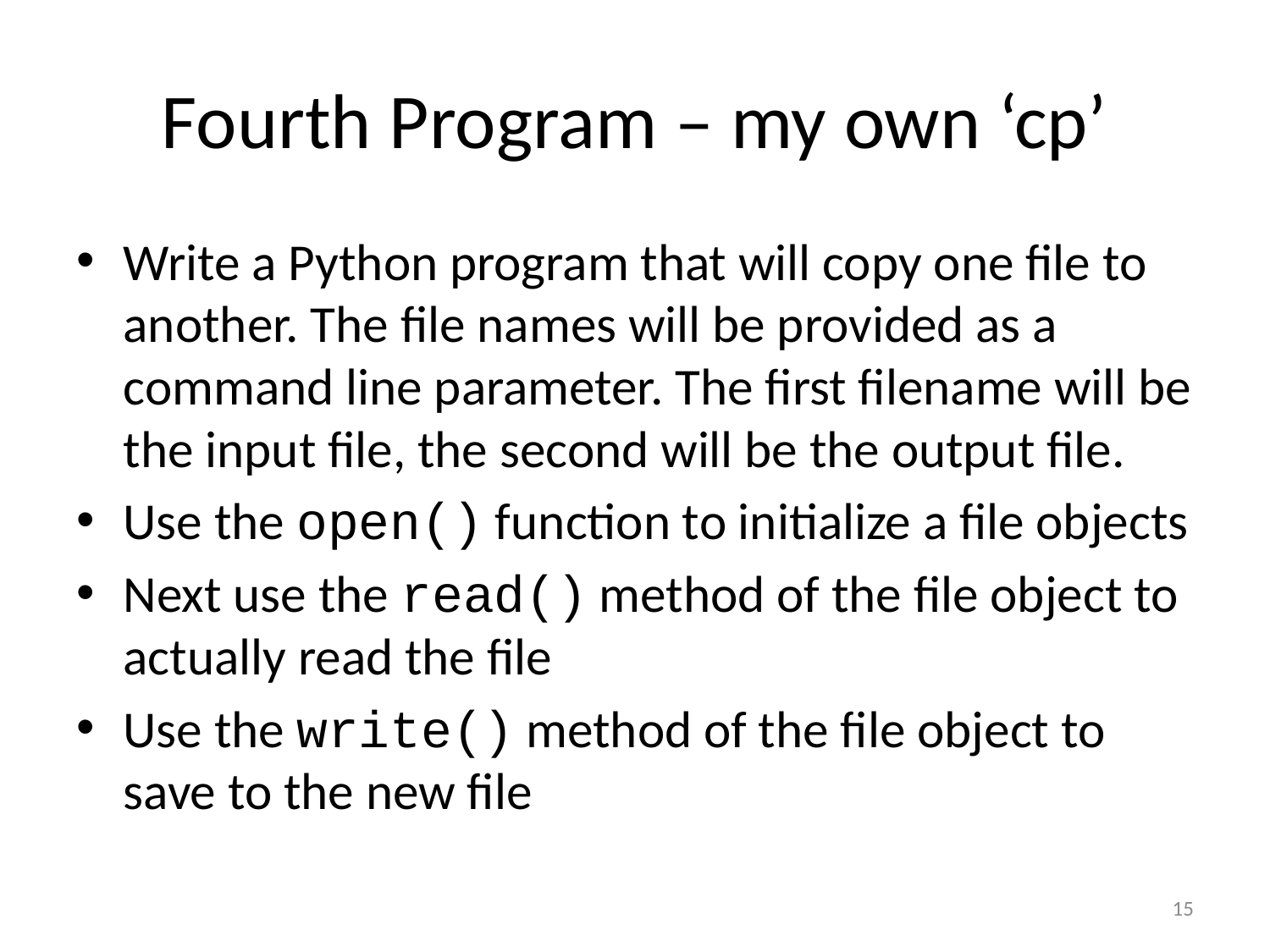

# Fourth Program – my own ‘cp’
Write a Python program that will copy one file to another. The file names will be provided as a command line parameter. The first filename will be the input file, the second will be the output file.
Use the open() function to initialize a file objects
Next use the read() method of the file object to actually read the file
Use the write() method of the file object to save to the new file
15